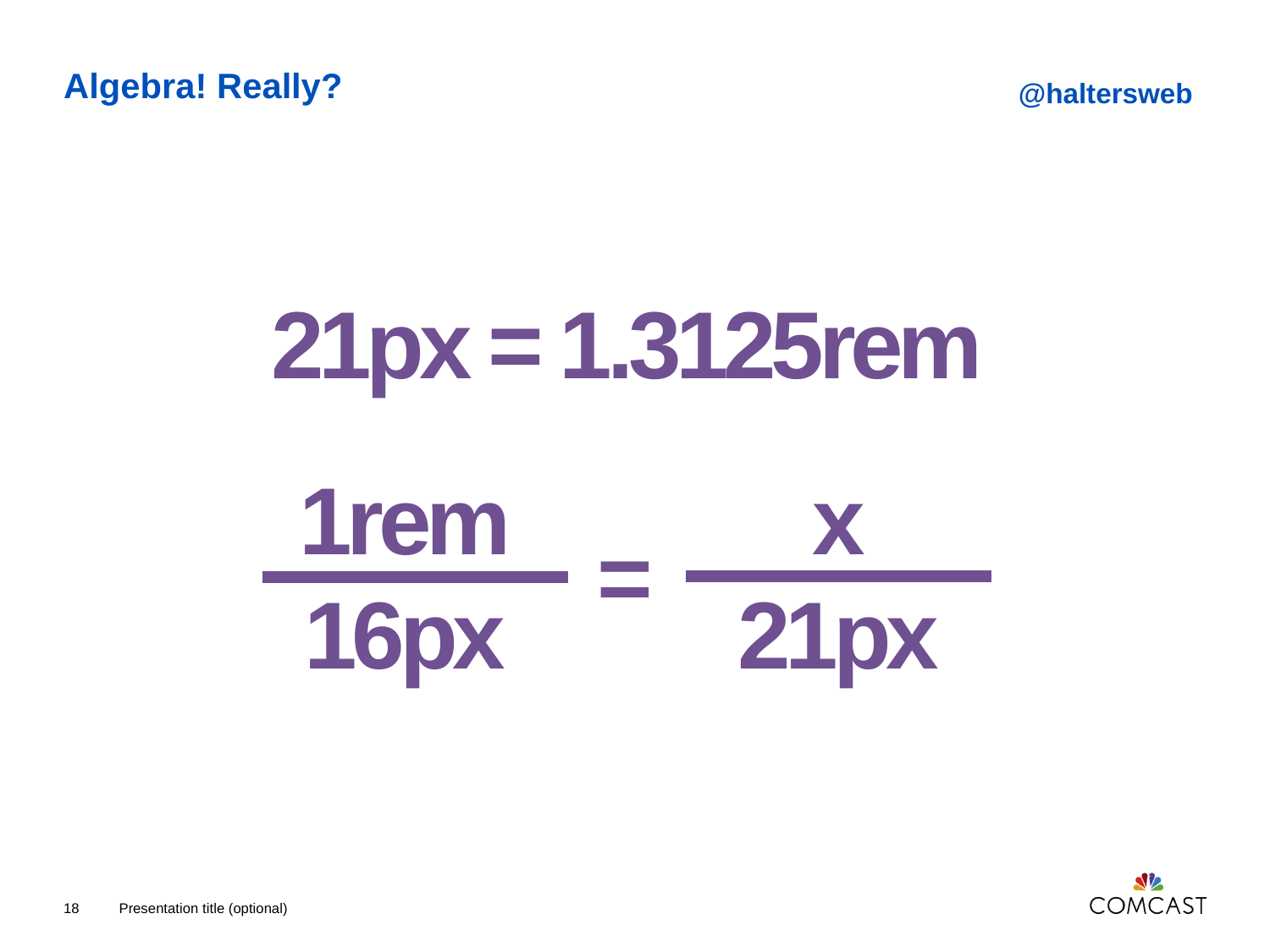

@haltersweb
# Algebra! Really?
21px = 1.3125rem
x
21px
1rem
16px
=
18
Presentation title (optional)